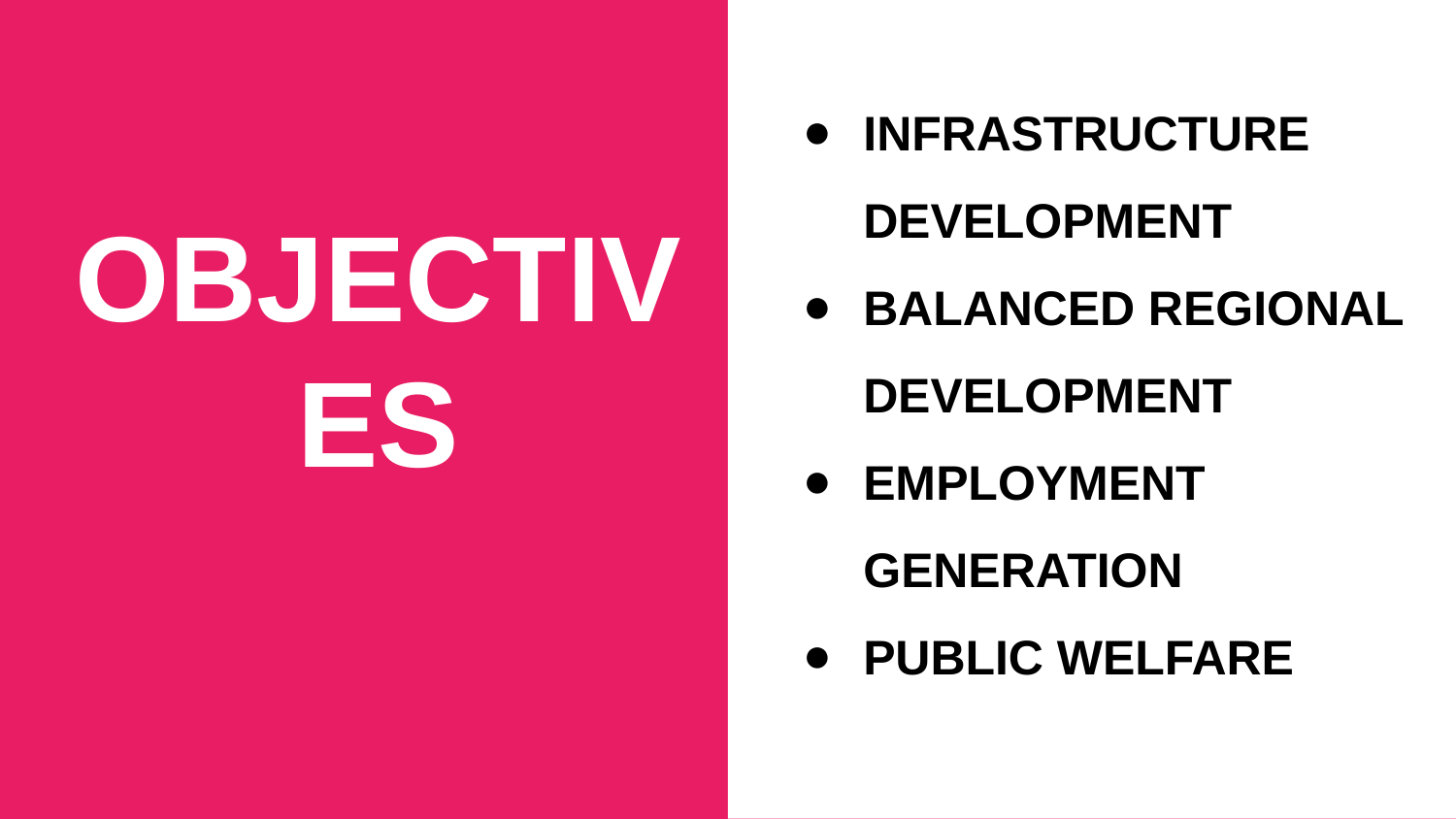

INFRASTRUCTURE DEVELOPMENT
BALANCED REGIONAL DEVELOPMENT
EMPLOYMENT GENERATION
PUBLIC WELFARE

# OBJECTIVES